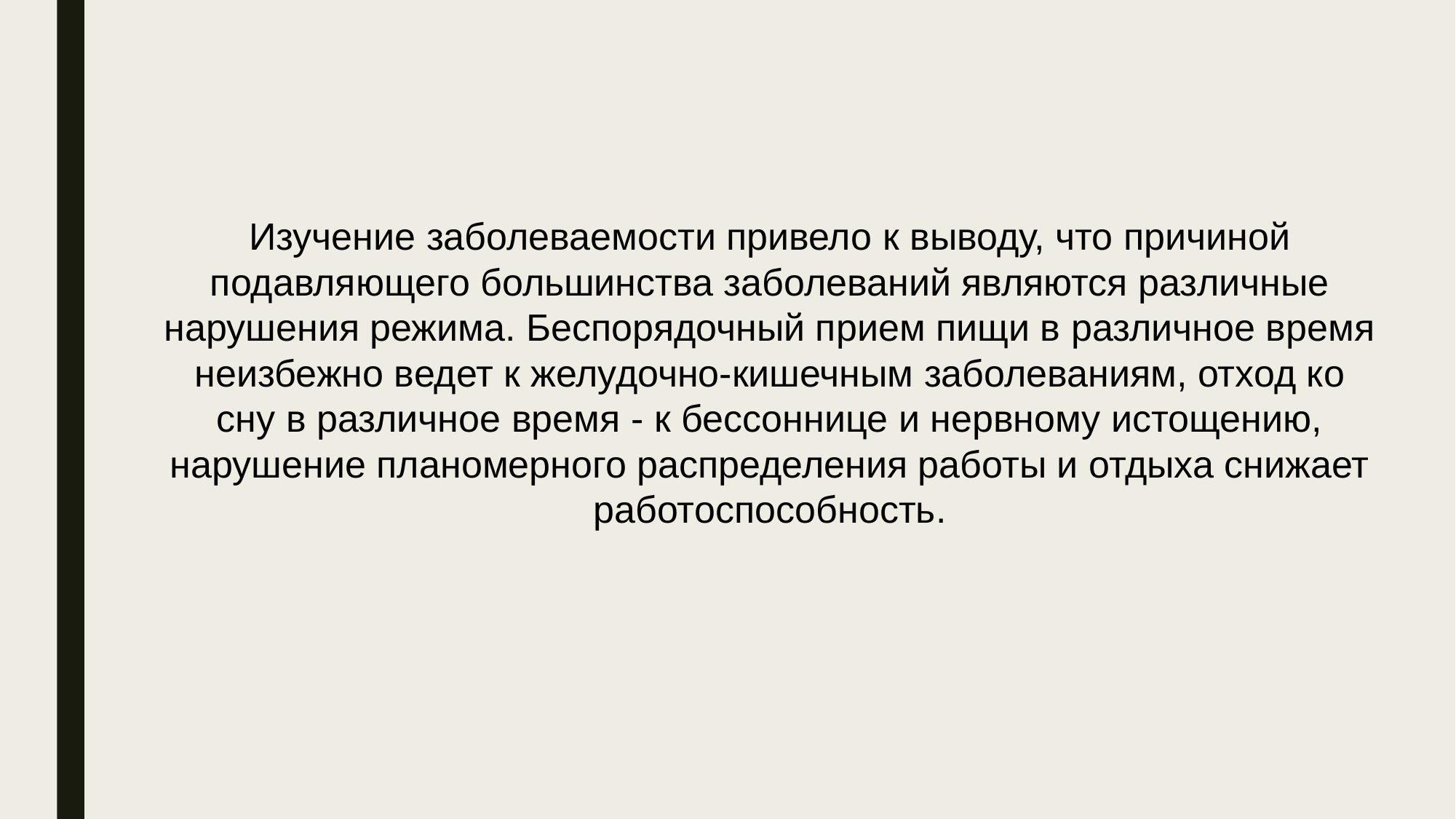

Изучение заболеваемости привело к выводу, что причиной подавляющего большинства заболеваний являются различные нарушения режима. Беспорядочный прием пищи в различное время неизбежно ведет к желудочно-кишечным заболеваниям, отход ко сну в различное время - к бессоннице и нервному истощению, нарушение планомерного распределения работы и отдыха снижает работоспособность.